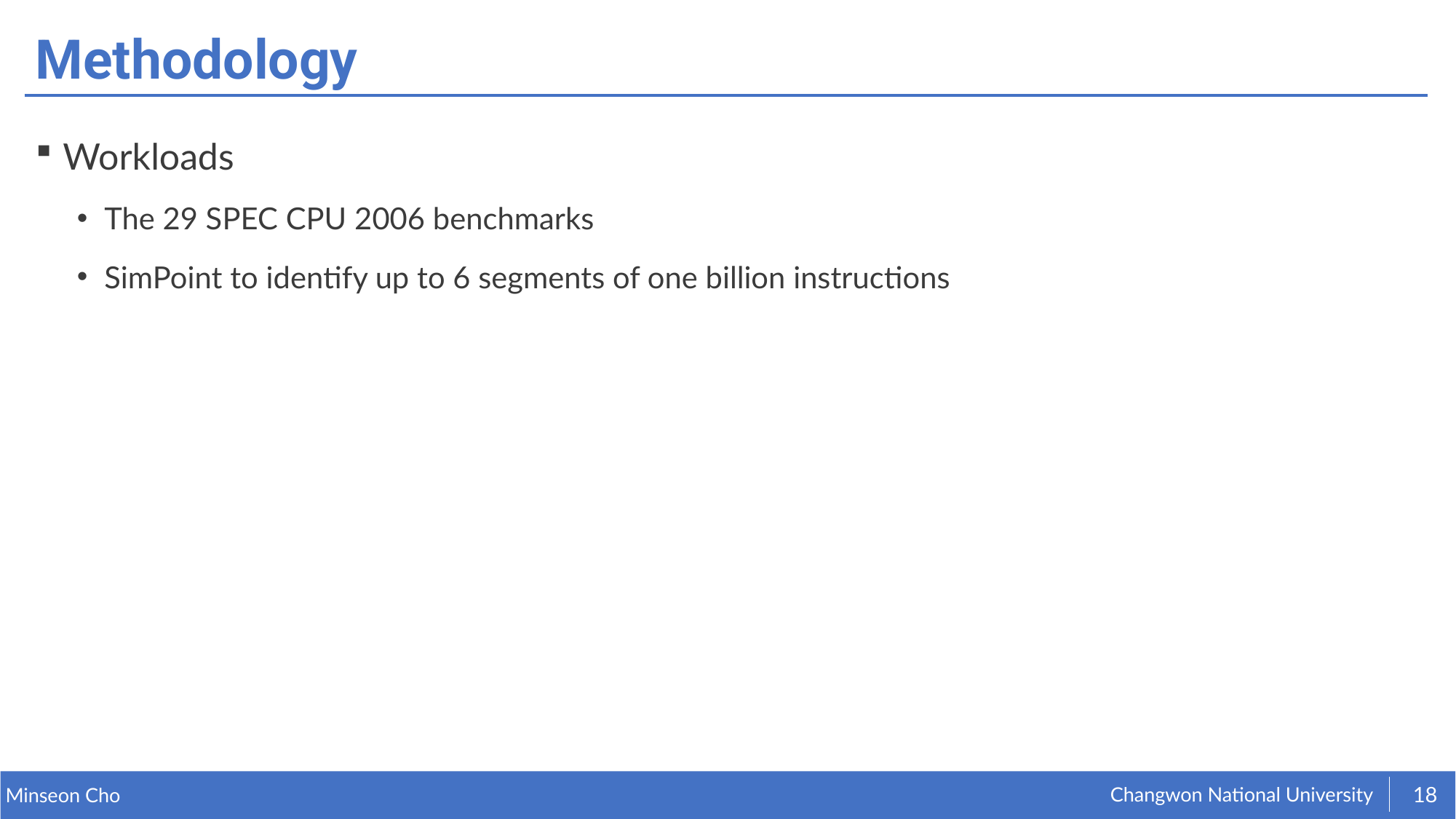

# Methodology
Workloads
The 29 SPEC CPU 2006 benchmarks
SimPoint to identify up to 6 segments of one billion instructions
18